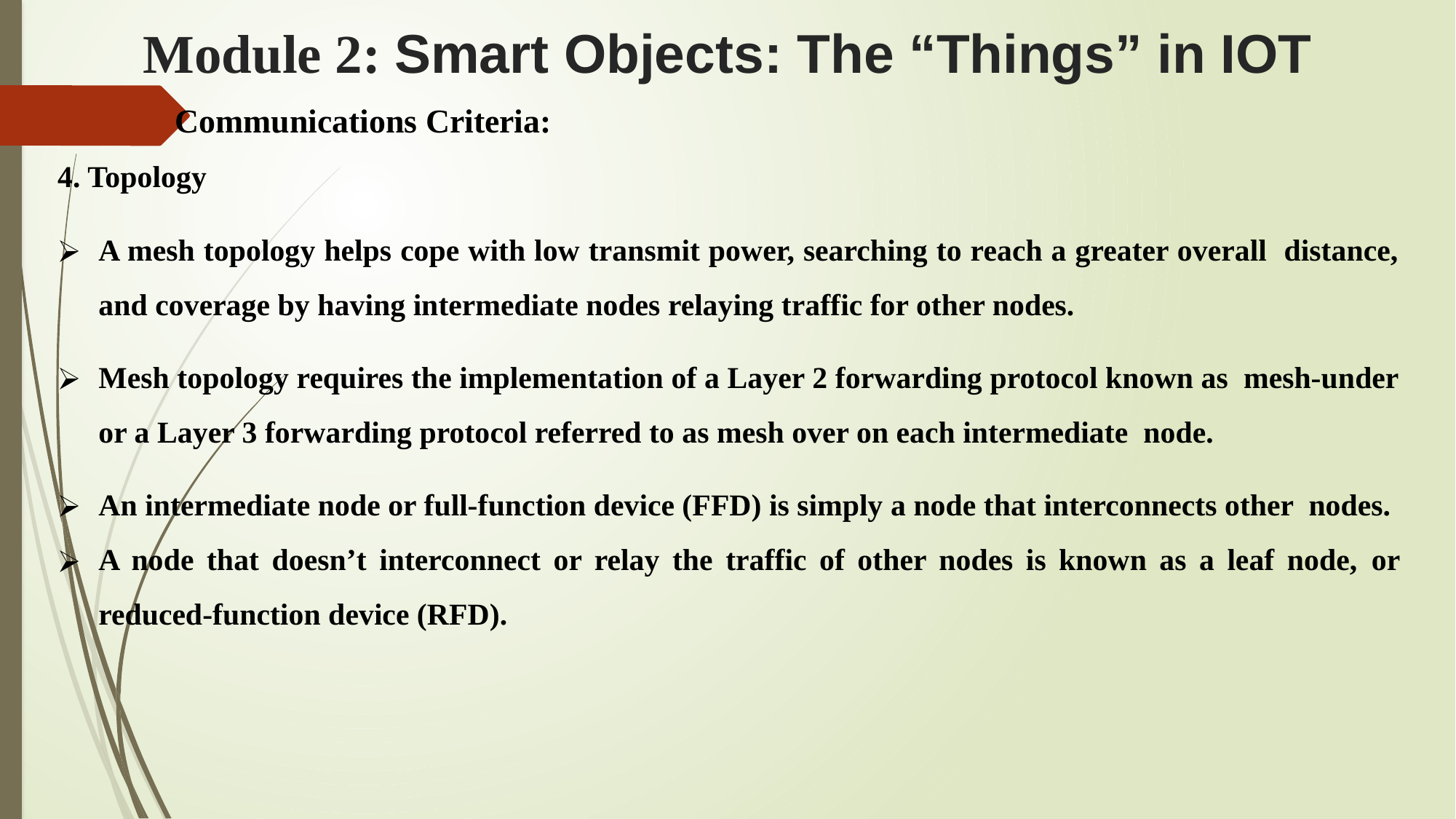

# Module 2: Smart Objects: The “Things” in IOT
 Communications Criteria:
4. Topology
A mesh topology helps cope with low transmit power, searching to reach a greater overall  distance, and coverage by having intermediate nodes relaying traffic for other nodes.
Mesh topology requires the implementation of a Layer 2 forwarding protocol known as  mesh-under or a Layer 3 forwarding protocol referred to as mesh over on each intermediate  node.
An intermediate node or full-function device (FFD) is simply a node that interconnects other  nodes.
A node that doesn’t interconnect or relay the traffic of other nodes is known as a leaf node, or reduced-function device (RFD).